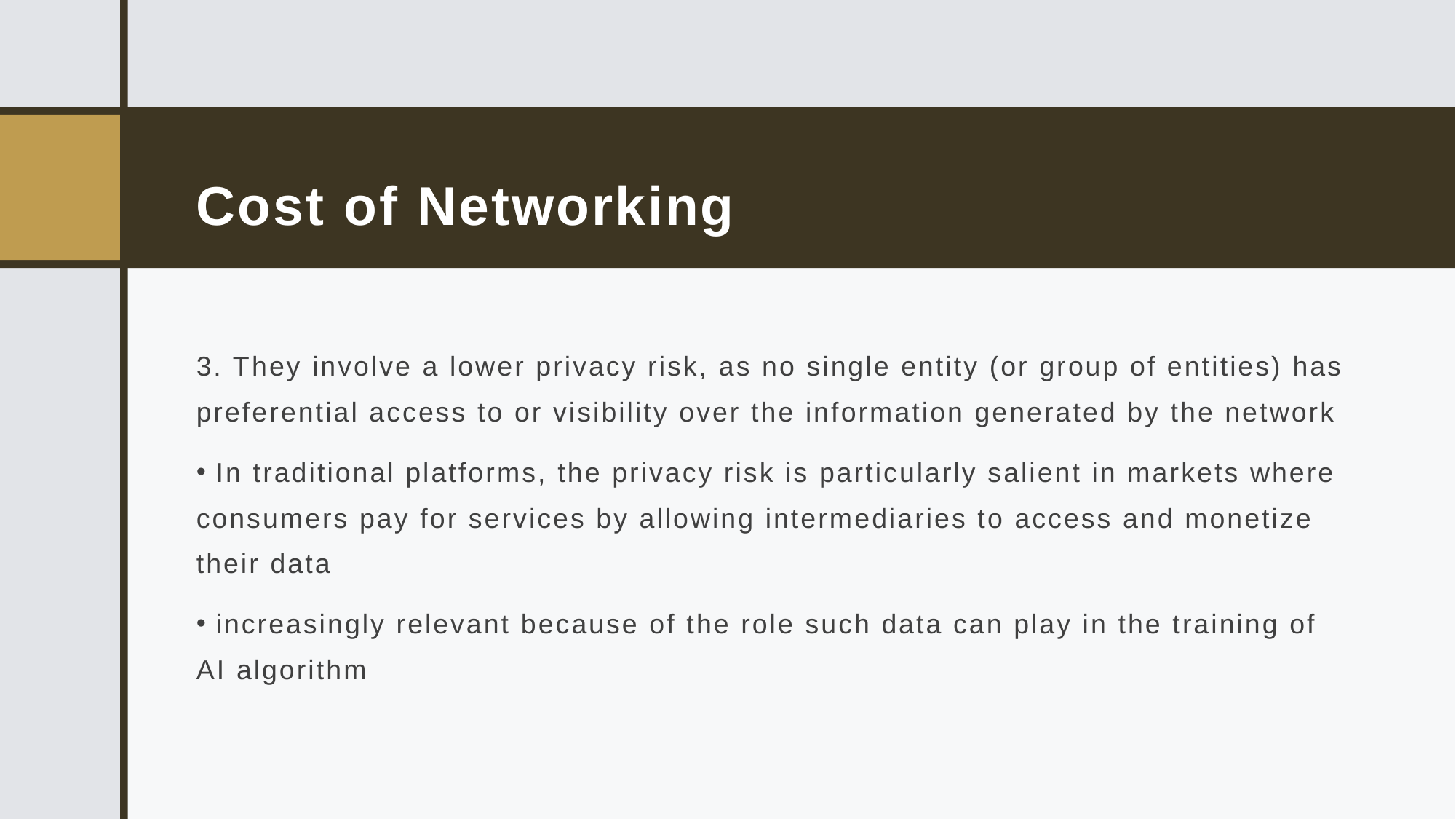

# Cost of Networking

3. They involve a lower privacy risk, as no single entity (or group of entities) has preferential access to or visibility over the information generated by the network
 In traditional platforms, the privacy risk is particularly salient in markets where consumers pay for services by allowing intermediaries to access and monetize their data
 increasingly relevant because of the role such data can play in the training of AI algorithm